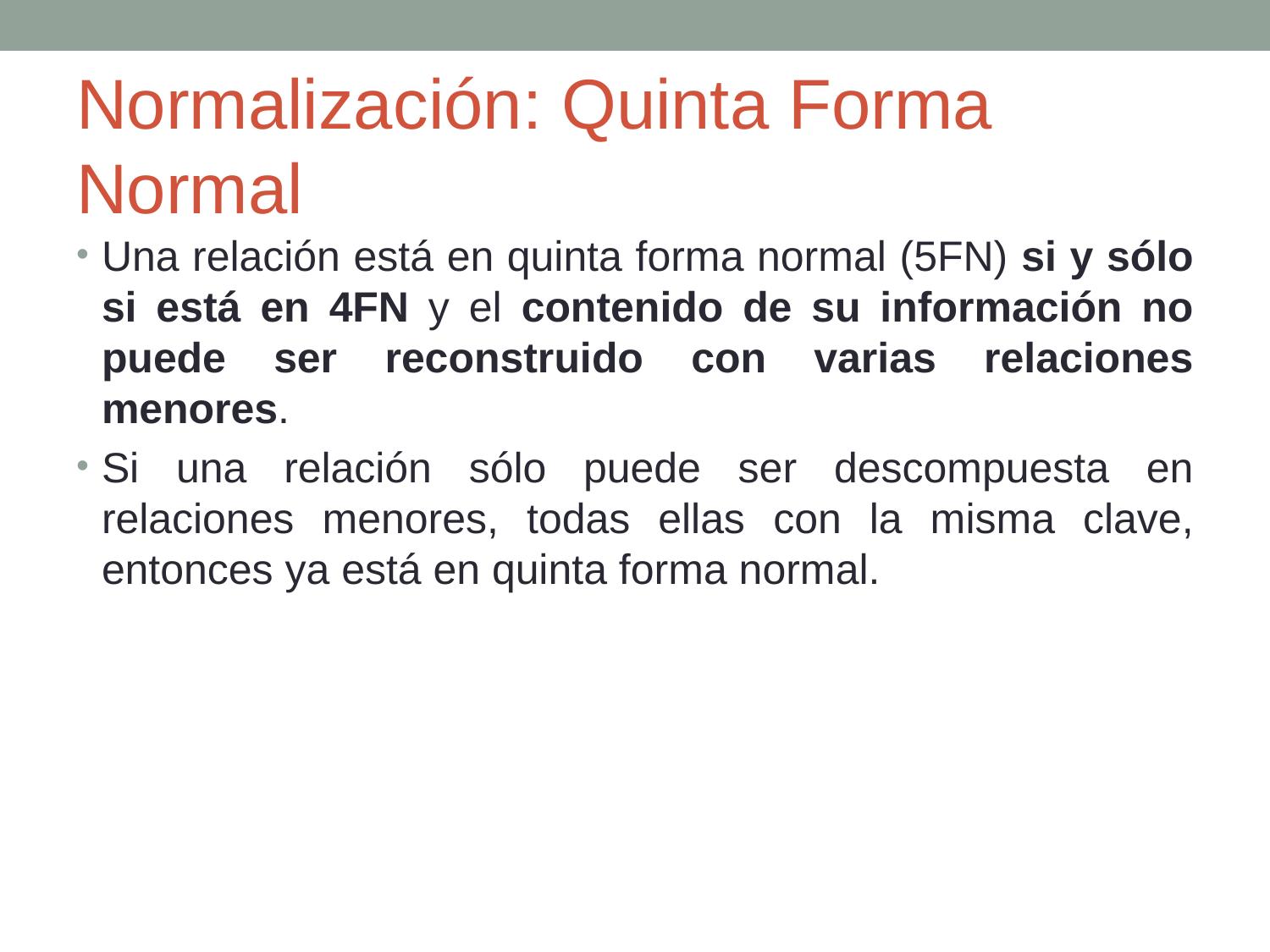

# Normalización: Quinta Forma Normal
Una relación está en quinta forma normal (5FN) si y sólo si está en 4FN y el contenido de su información no puede ser reconstruido con varias relaciones menores.
Si una relación sólo puede ser descompuesta en relaciones menores, todas ellas con la misma clave, entonces ya está en quinta forma normal.